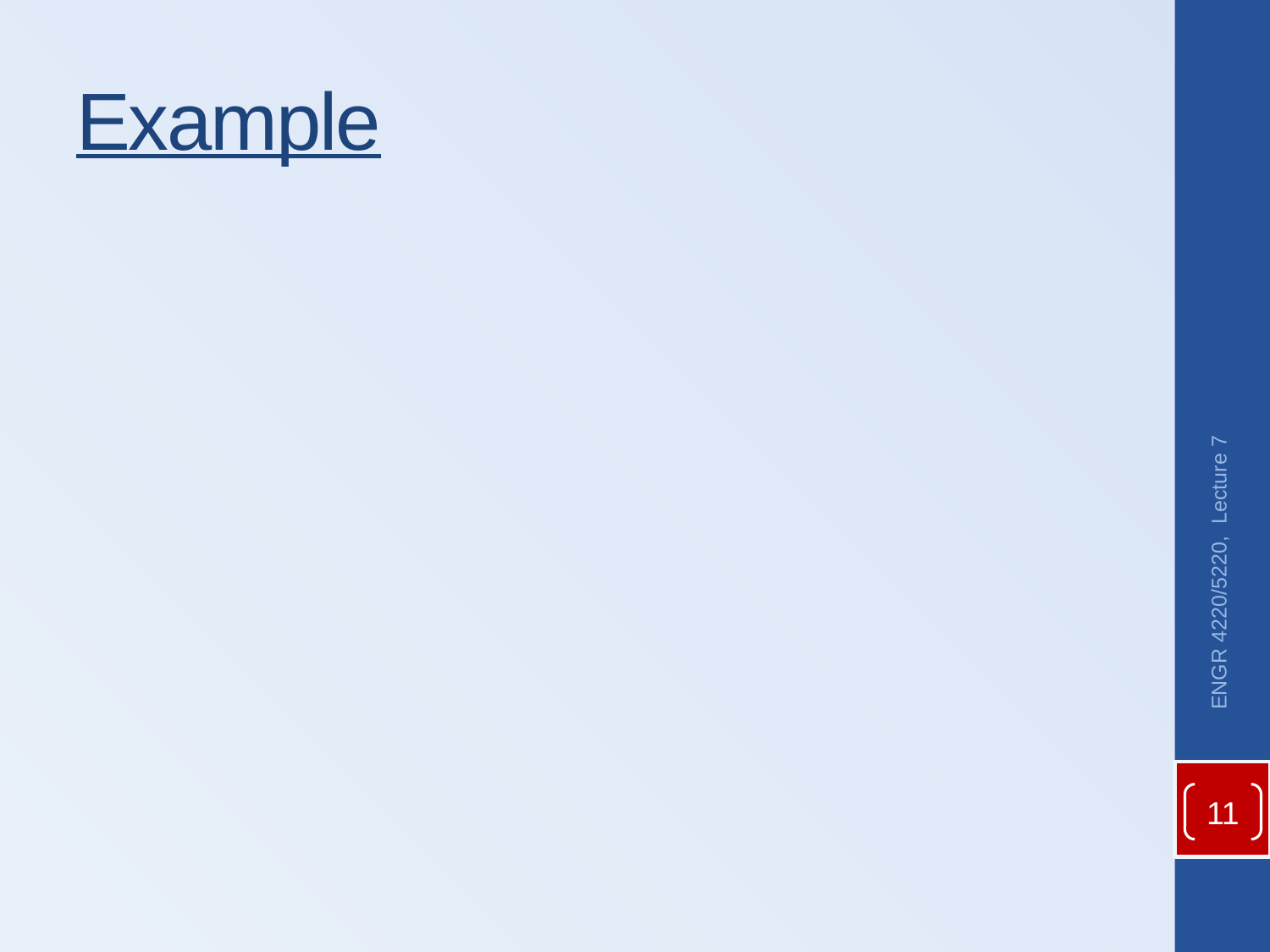

# Example
ENGR 4220/5220,  Lecture 7
11